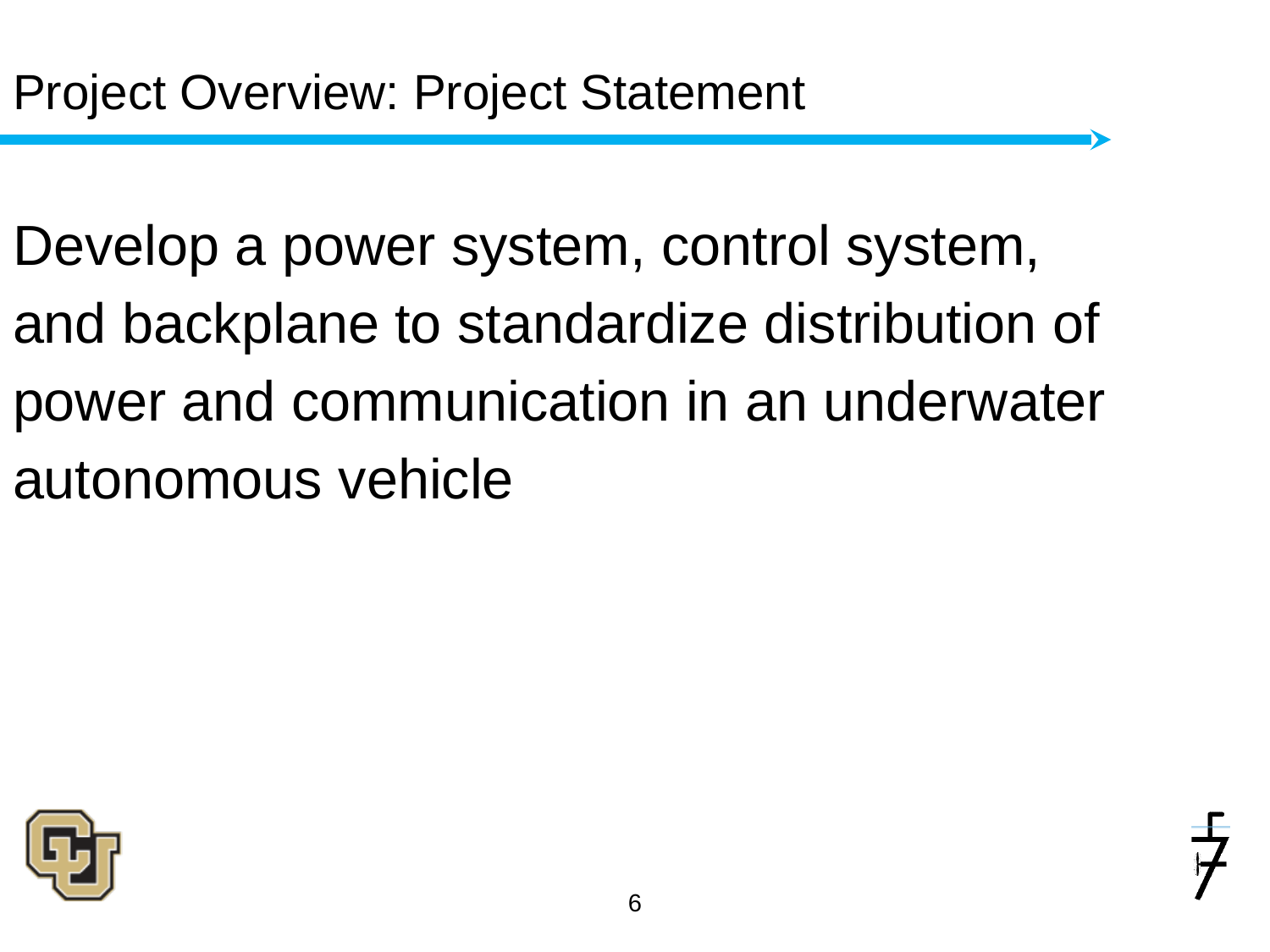

# Project Overview: Project Statement
Develop a power system, control system, and backplane to standardize distribution of power and communication in an underwater autonomous vehicle
6